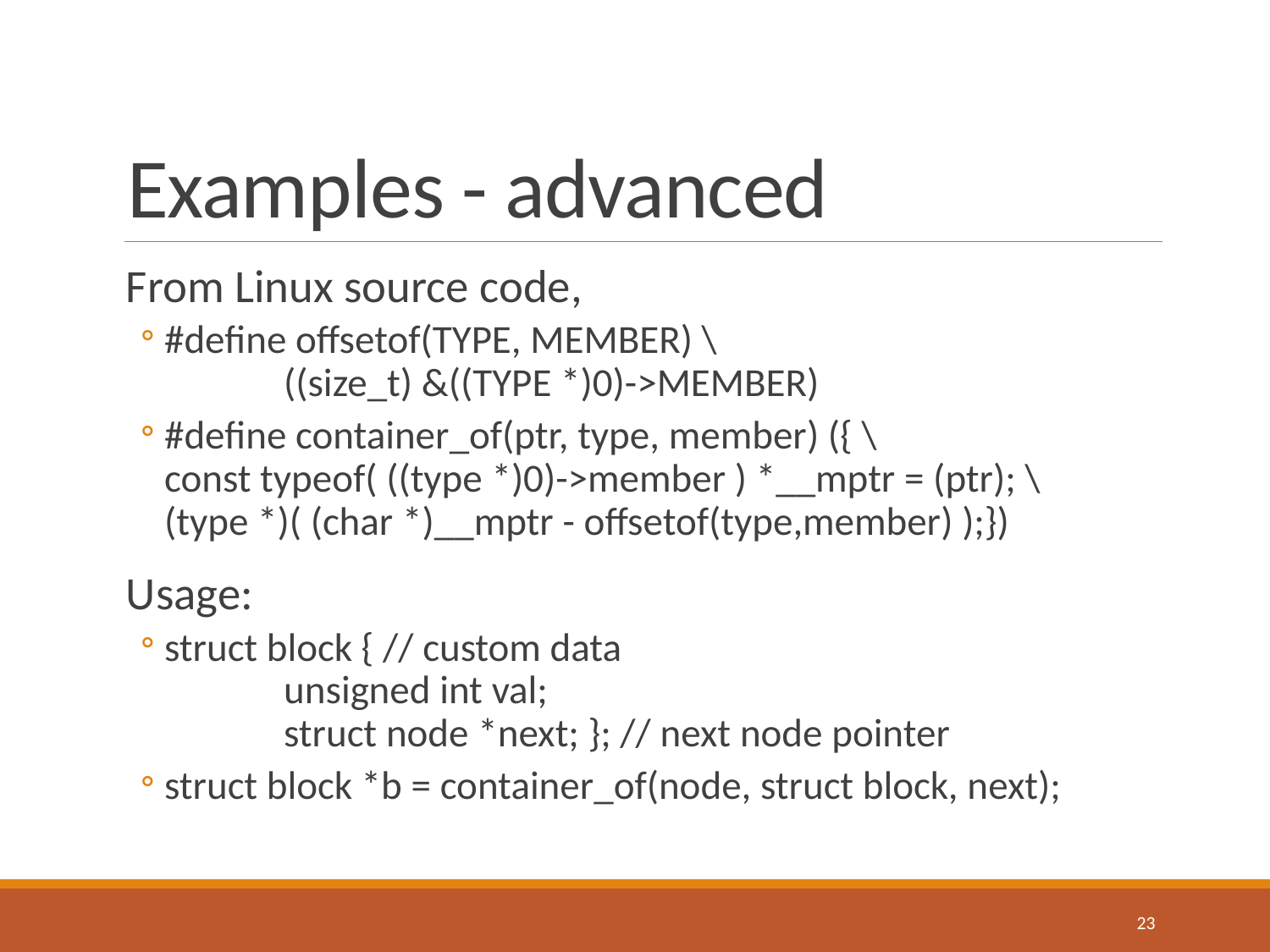

# Examples - advanced
From Linux source code,
#define offsetof(TYPE, MEMBER) \
	((size_t) &((TYPE *)0)->MEMBER)
#define container_of(ptr, type, member) ({ \
const typeof( ((type *)0)->member ) *__mptr = (ptr); \
(type *)( (char *)__mptr - offsetof(type,member) );})
Usage:
struct block { // custom data
	unsigned int val;
	struct node *next; }; // next node pointer
struct block *b = container_of(node, struct block, next);
23